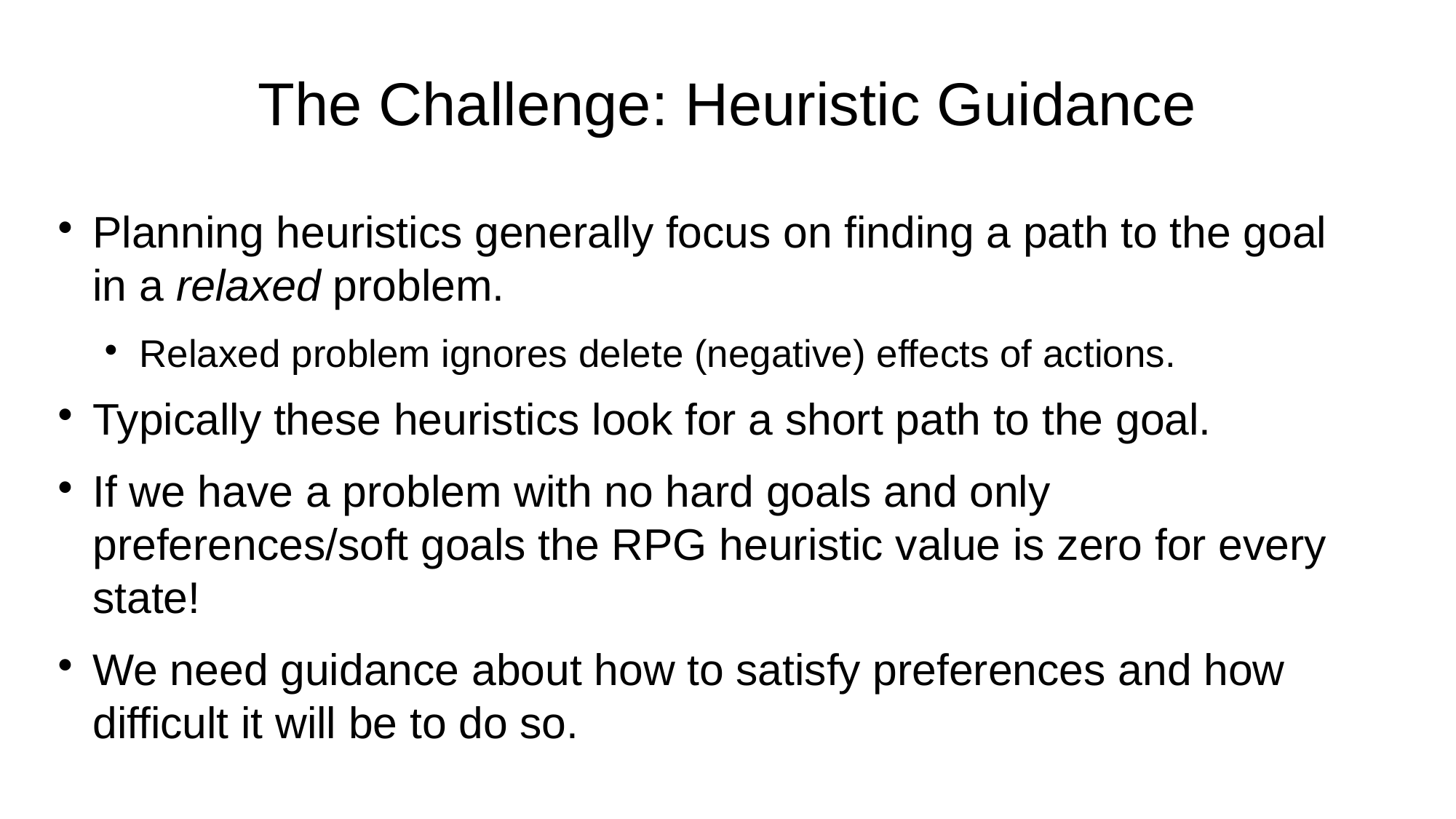

The Challenge: Heuristic Guidance
Planning heuristics generally focus on finding a path to the goal in a relaxed problem.
Relaxed problem ignores delete (negative) effects of actions.
Typically these heuristics look for a short path to the goal.
If we have a problem with no hard goals and only preferences/soft goals the RPG heuristic value is zero for every state!
We need guidance about how to satisfy preferences and how difficult it will be to do so.